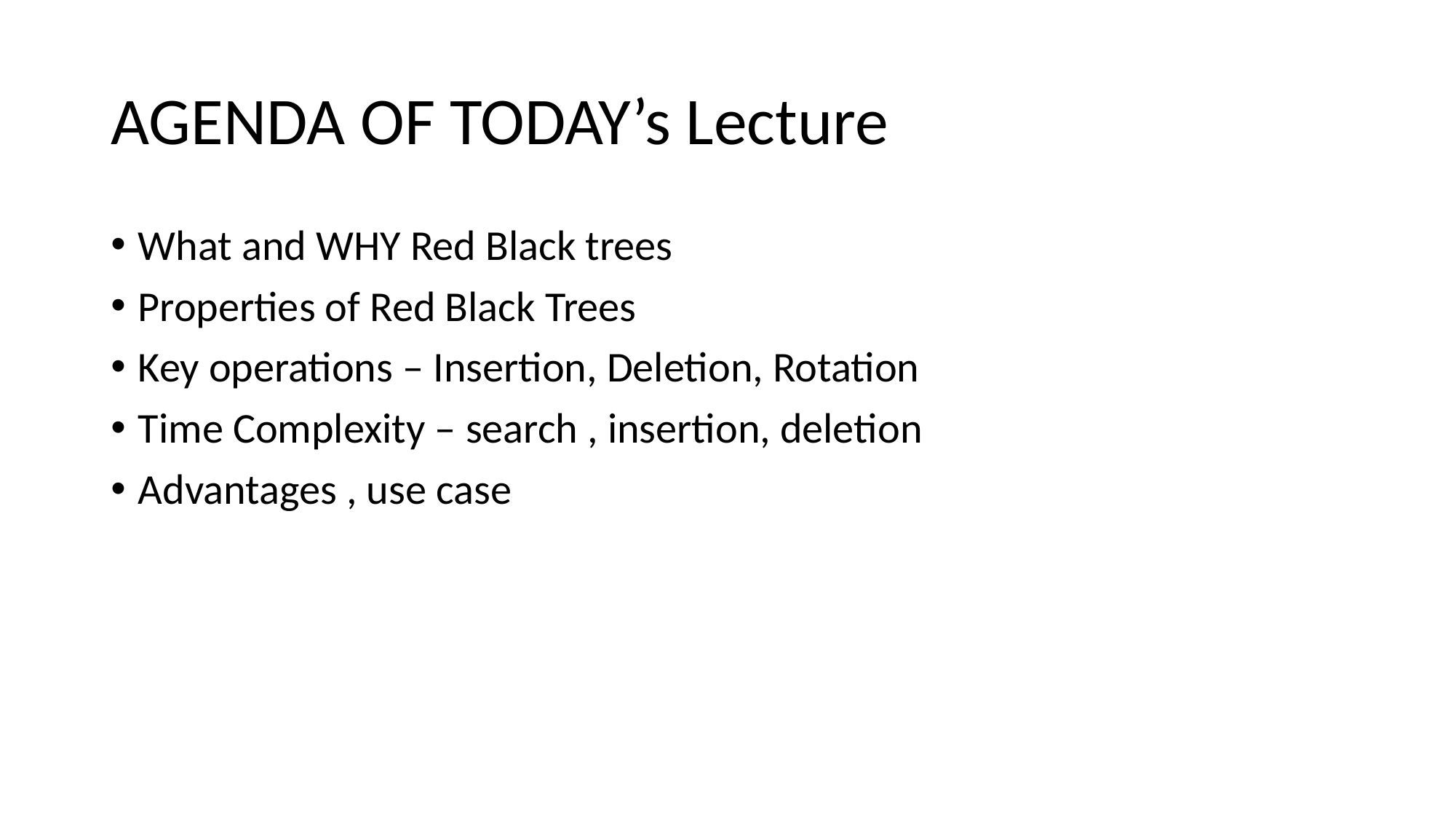

# AGENDA OF TODAY’s Lecture
What and WHY Red Black trees
Properties of Red Black Trees
Key operations – Insertion, Deletion, Rotation
Time Complexity – search , insertion, deletion
Advantages , use case